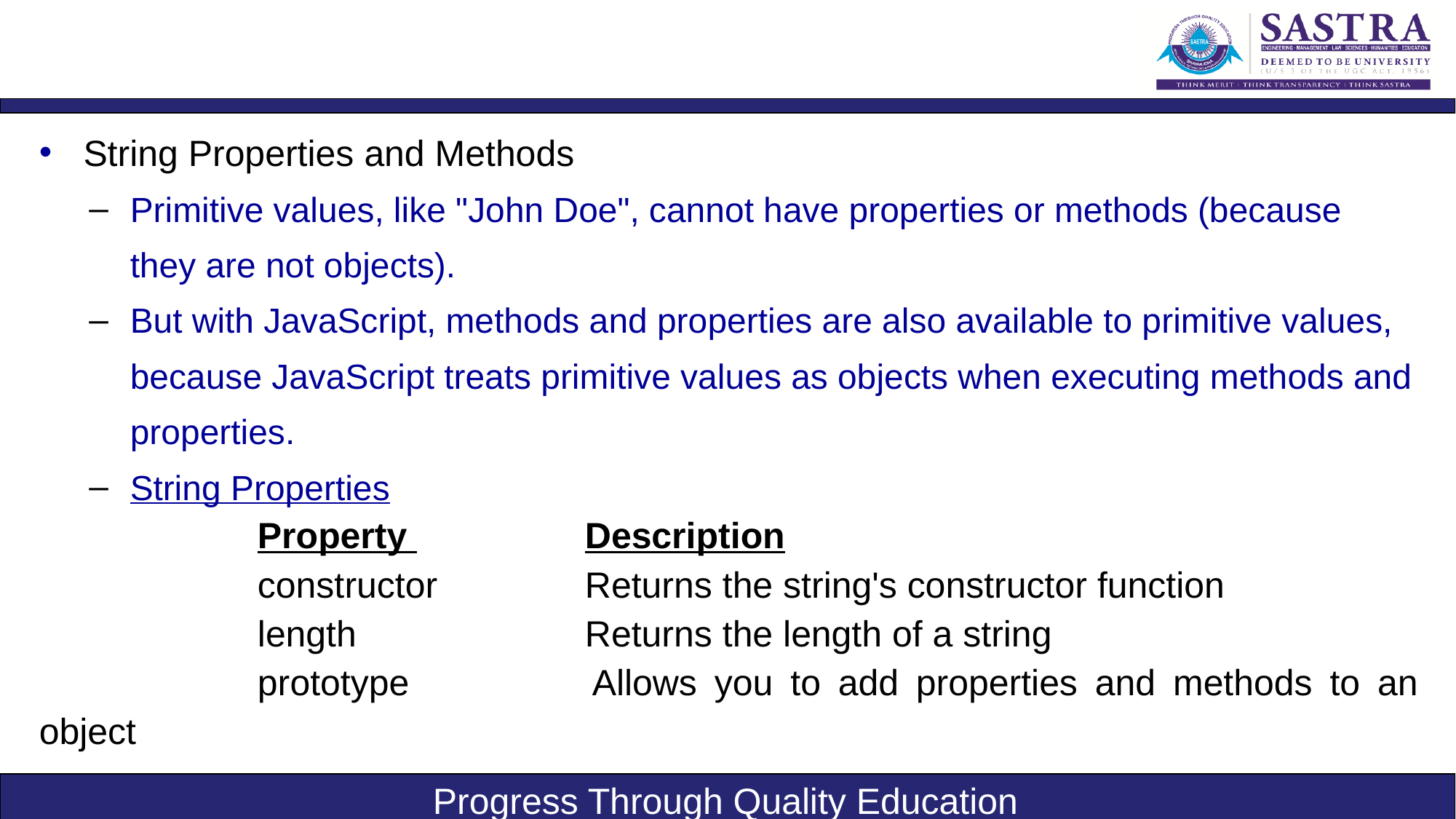

#
String Properties and Methods
Primitive values, like "John Doe", cannot have properties or methods (because they are not objects).
But with JavaScript, methods and properties are also available to primitive values, because JavaScript treats primitive values as objects when executing methods and properties.
String Properties
		Property 		Description
		constructor 		Returns the string's constructor function
		length 		Returns the length of a string
		prototype 		Allows you to add properties and methods to an object